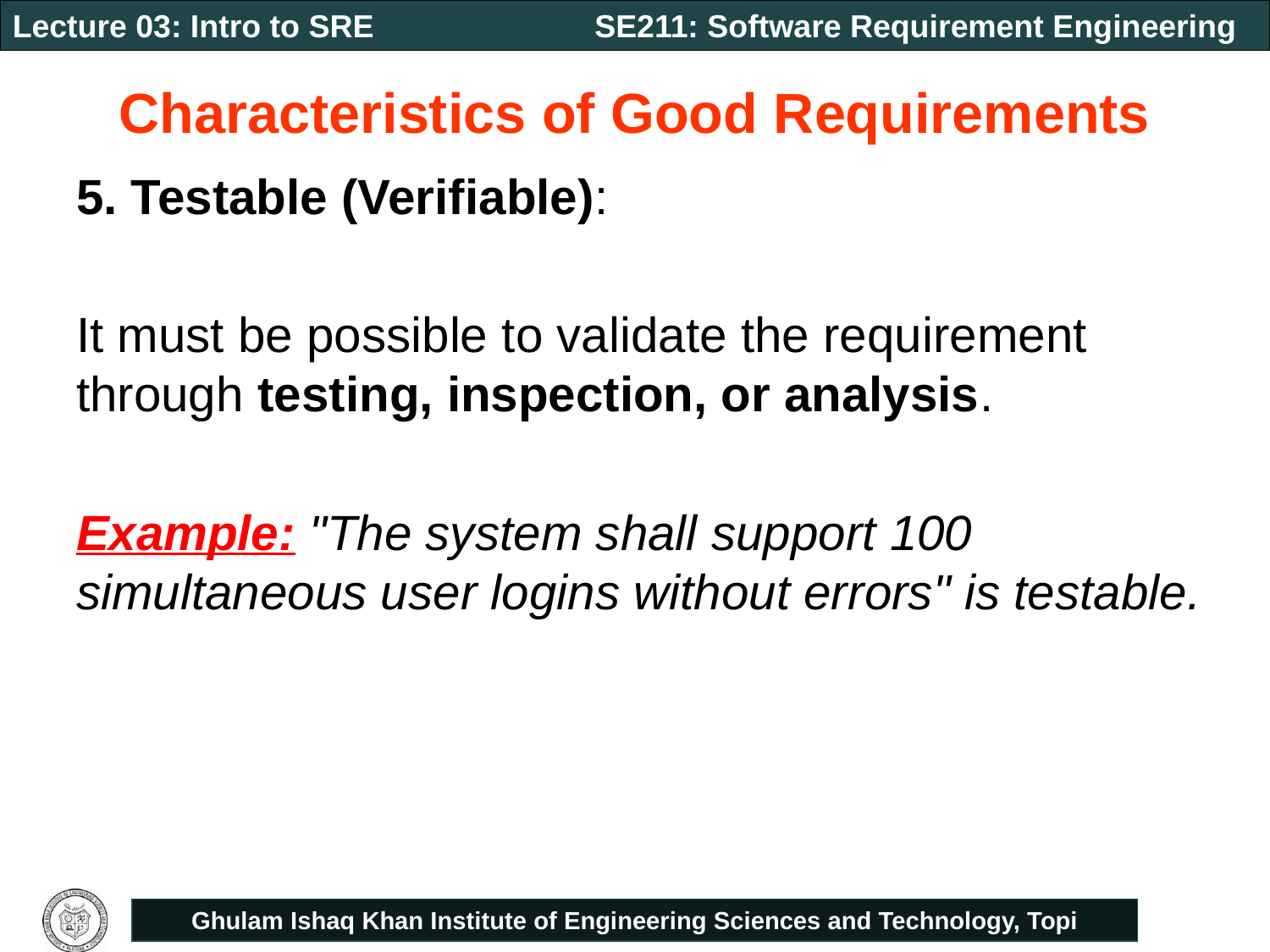

# Characteristics of Good Requirements
5. Testable (Verifiable):

It must be possible to validate the requirement through testing, inspection, or analysis.

Example: "The system shall support 100 simultaneous user logins without errors" is testable.